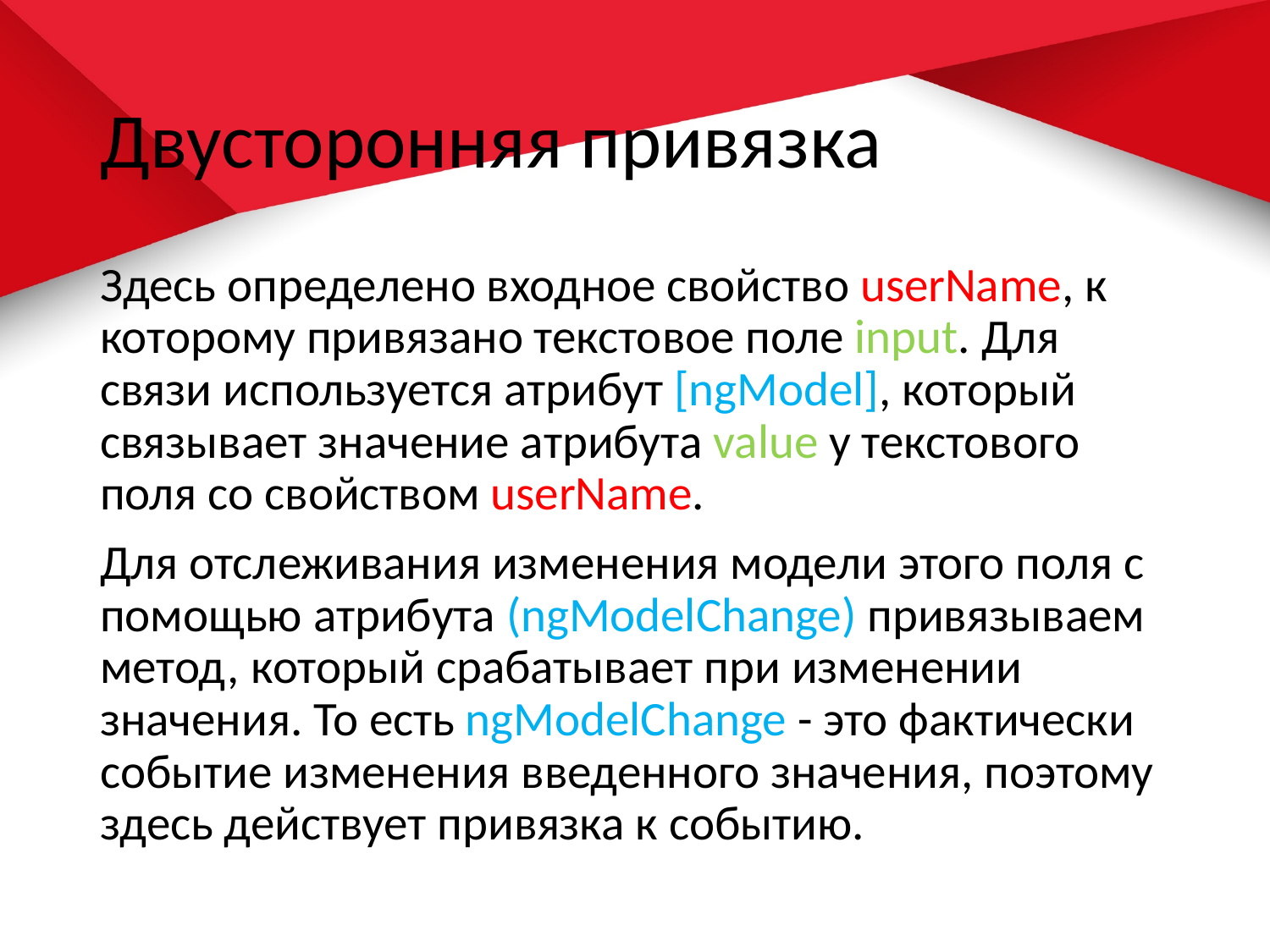

# Двусторонняя привязка
Здесь определено входное свойство userName, к которому привязано текстовое поле input. Для связи используется атрибут [ngModel], который связывает значение атрибута value у текстового поля со свойством userName.
Для отслеживания изменения модели этого поля с помощью атрибута (ngModelChange) привязываем метод, который срабатывает при изменении значения. То есть ngModelChange - это фактически событие изменения введенного значения, поэтому здесь действует привязка к событию.